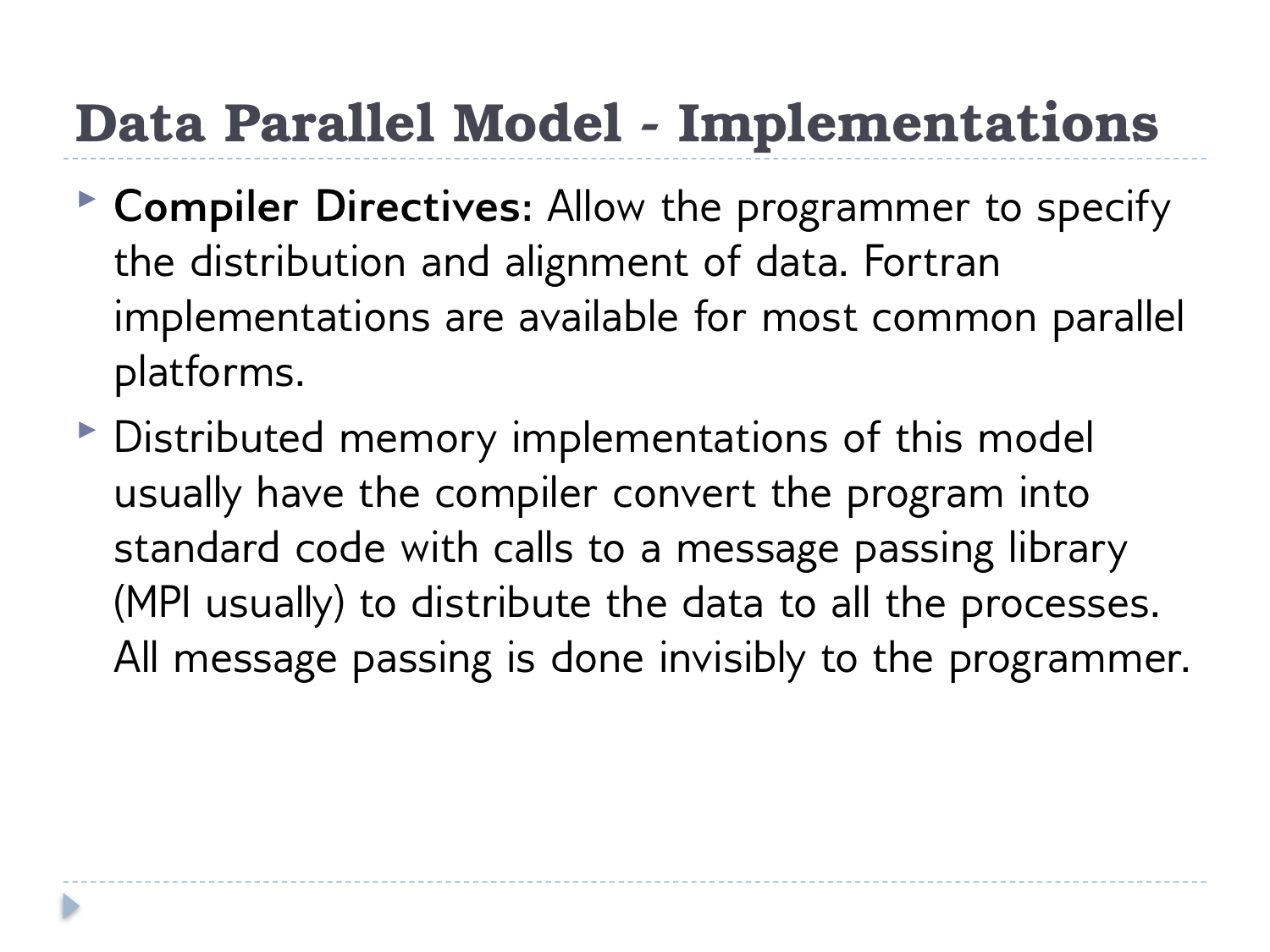

# Data Parallel Model - Implementations
Compiler Directives: Allow the programmer to specify the distribution and alignment of data. Fortran implementations are available for most common parallel platforms.
Distributed memory implementations of this model usually have the compiler convert the program into standard code with calls to a message passing library (MPI usually) to distribute the data to all the processes. All message passing is done invisibly to the programmer.